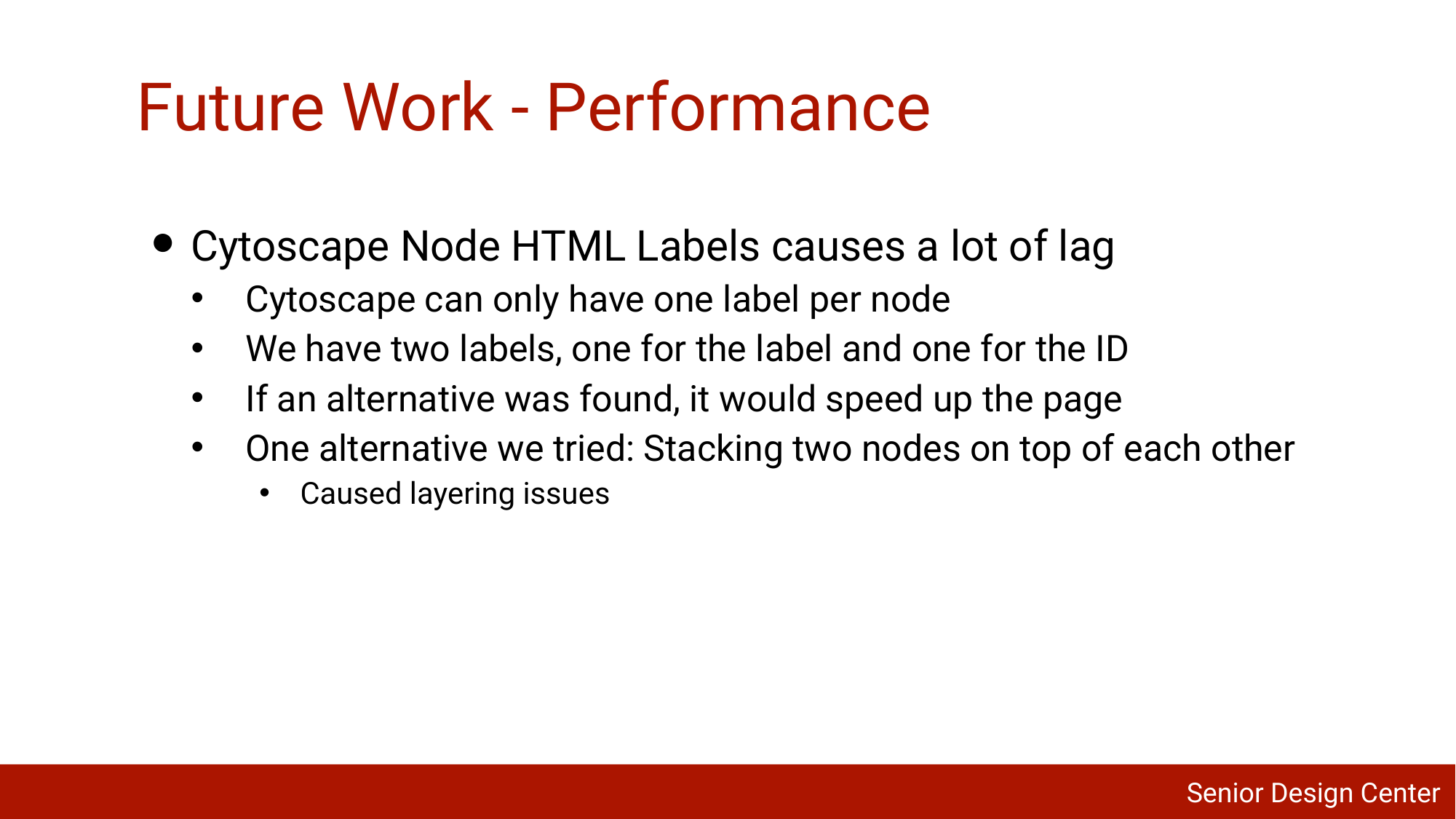

# Future Work - Performance
Cytoscape Node HTML Labels causes a lot of lag
Cytoscape can only have one label per node
We have two labels, one for the label and one for the ID
If an alternative was found, it would speed up the page
One alternative we tried: Stacking two nodes on top of each other
Caused layering issues